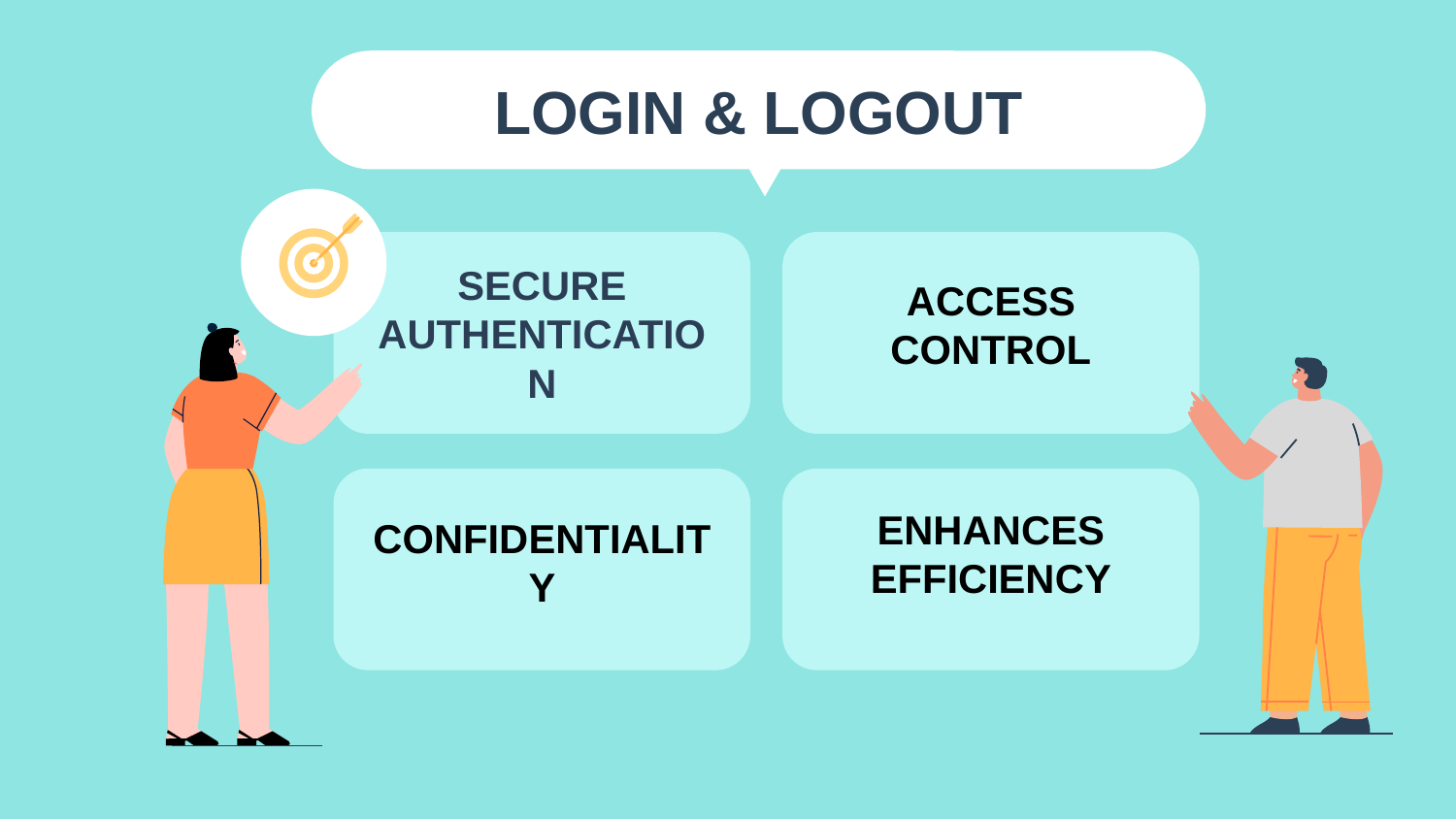

LOGIN & LOGOUT

SECURE AUTHENTICATION
ACCESS CONTROL

CONFIDENTIALITY
ENHANCES EFFICIENCY